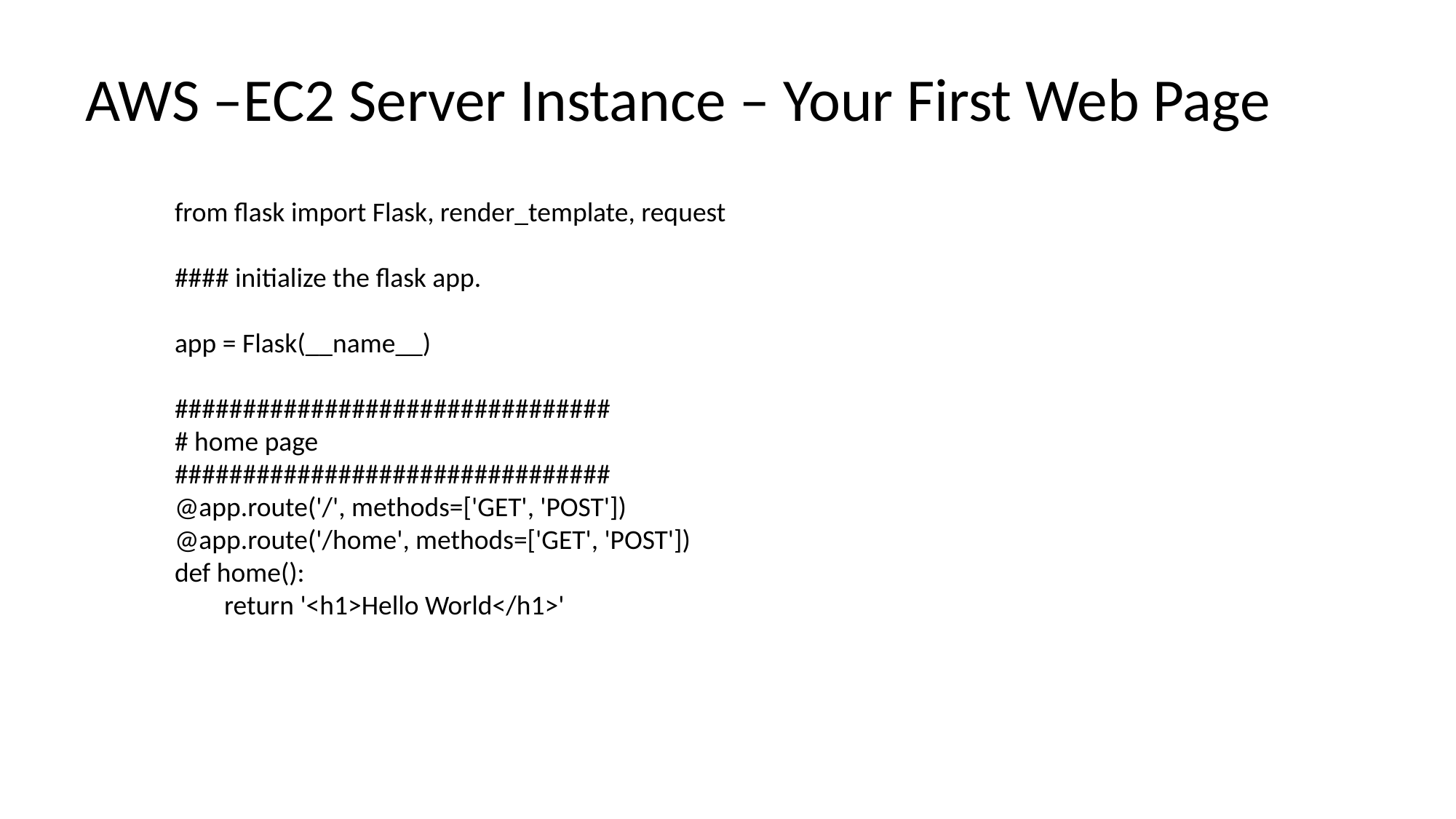

AWS –EC2 Server Instance – Your First Web Page
from flask import Flask, render_template, request

#### initialize the flask app.

app = Flask(__name__)

################################
# home page
################################
@app.route('/', methods=['GET', 'POST'])
@app.route('/home', methods=['GET', 'POST'])
def home():
        return '<h1>Hello World</h1>'